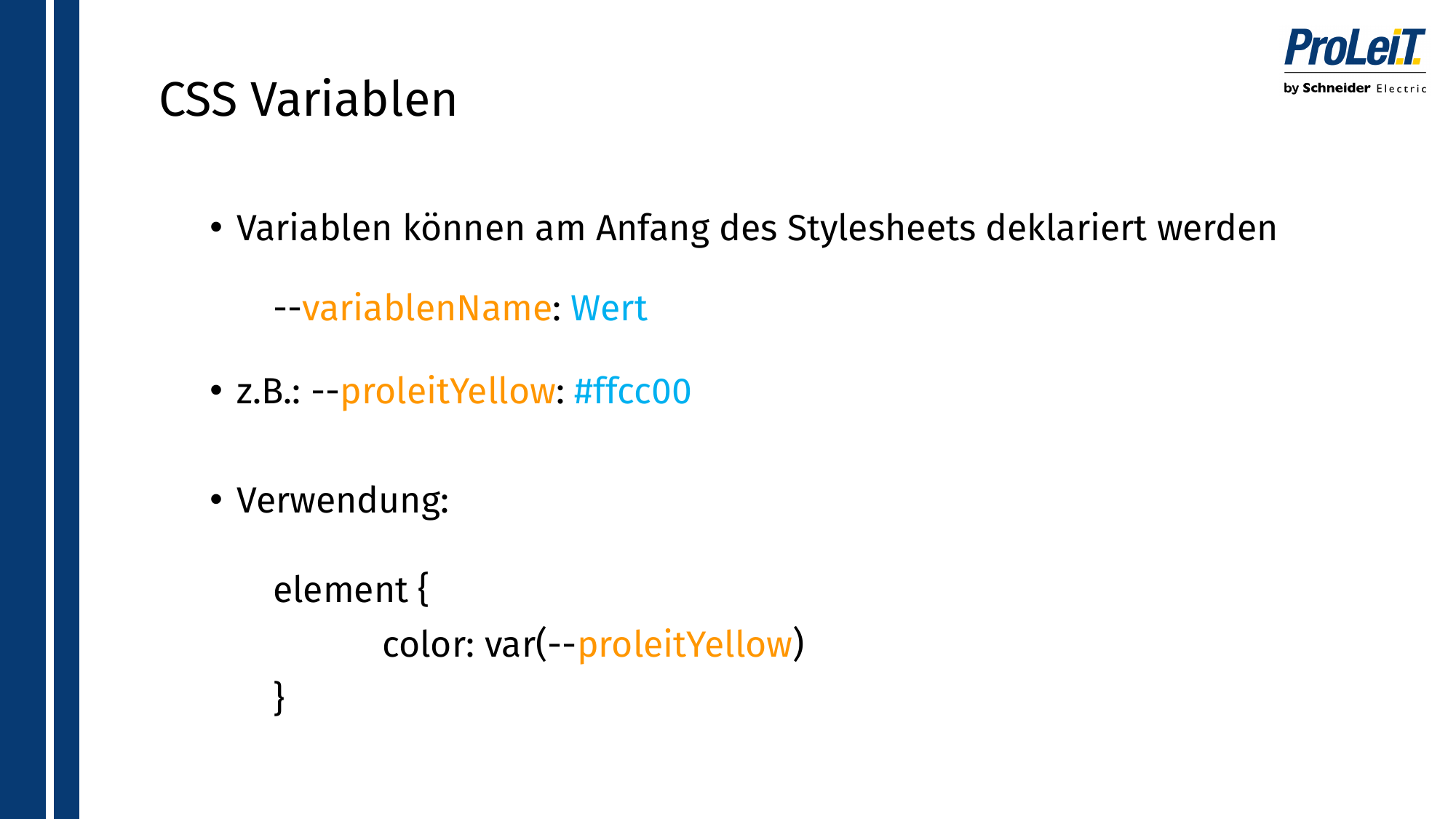

# CSS Variablen
Variablen können am Anfang des Stylesheets deklariert werden

z.B.: --proleitYellow: #ffcc00

Verwendung:

--variablenName: Wert
element {
	color: var(--proleitYellow)
}